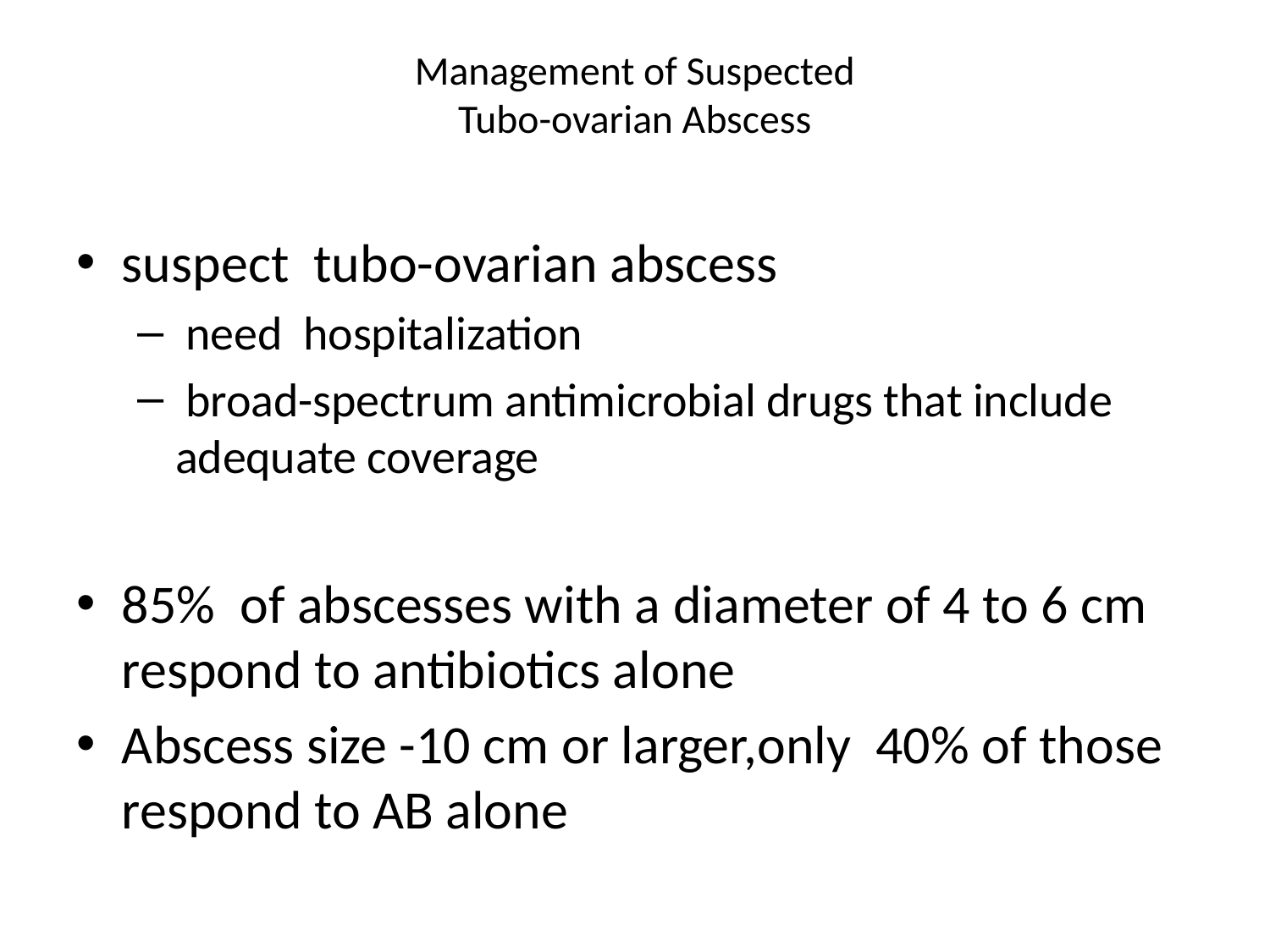

# Management of Suspected Tubo-ovarian Abscess
suspect  tubo-ovarian abscess
 need  hospitalization
 broad-spectrum antimicrobial drugs that include adequate coverage

85%  of abscesses with a diameter of 4 to 6 cm respond to antibiotics alone
Abscess size -10 cm or larger,only  40% of those respond to AB alone